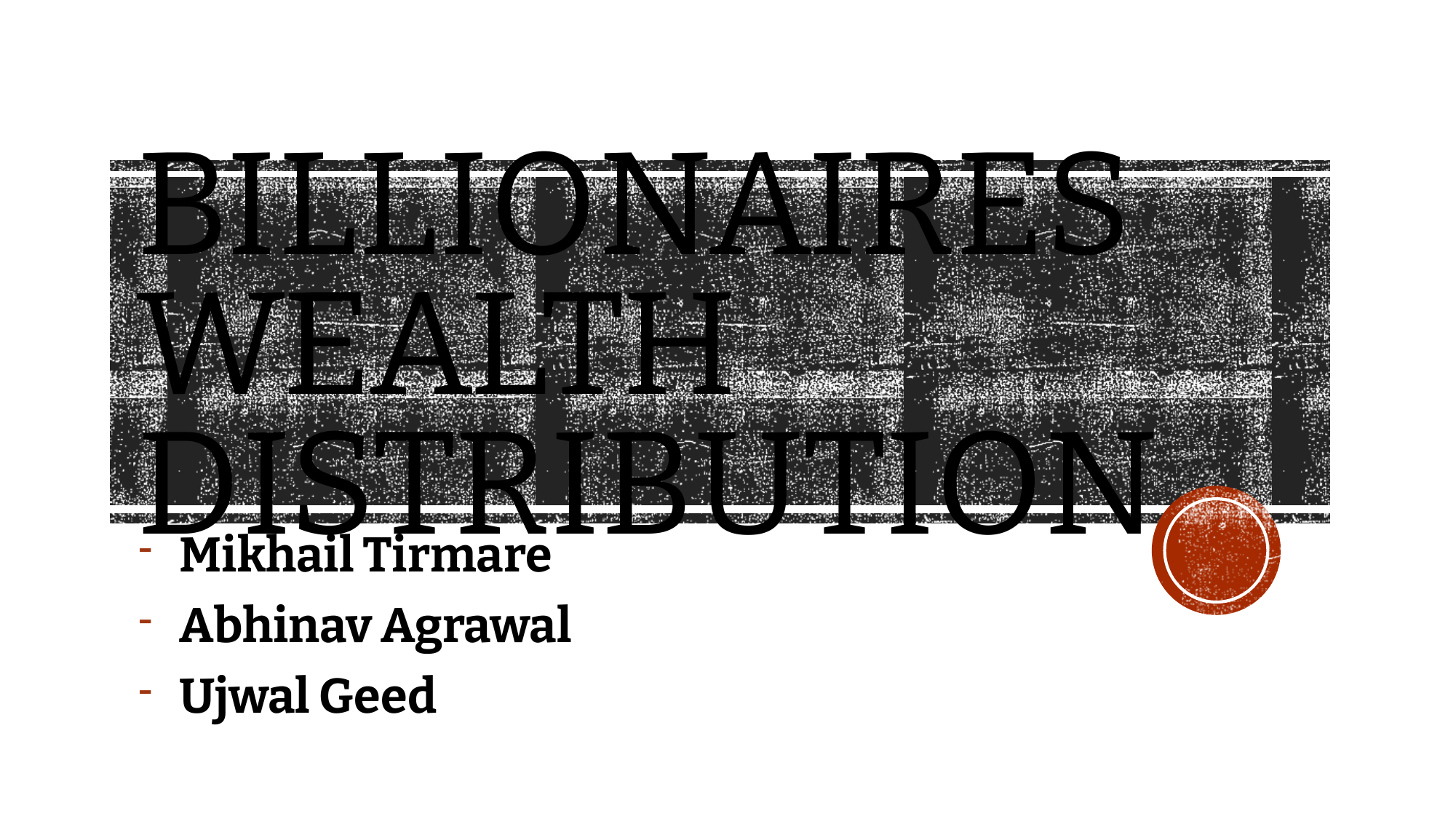

# Billionaires wealth distribution
Mikhail Tirmare
Abhinav Agrawal
Ujwal Geed